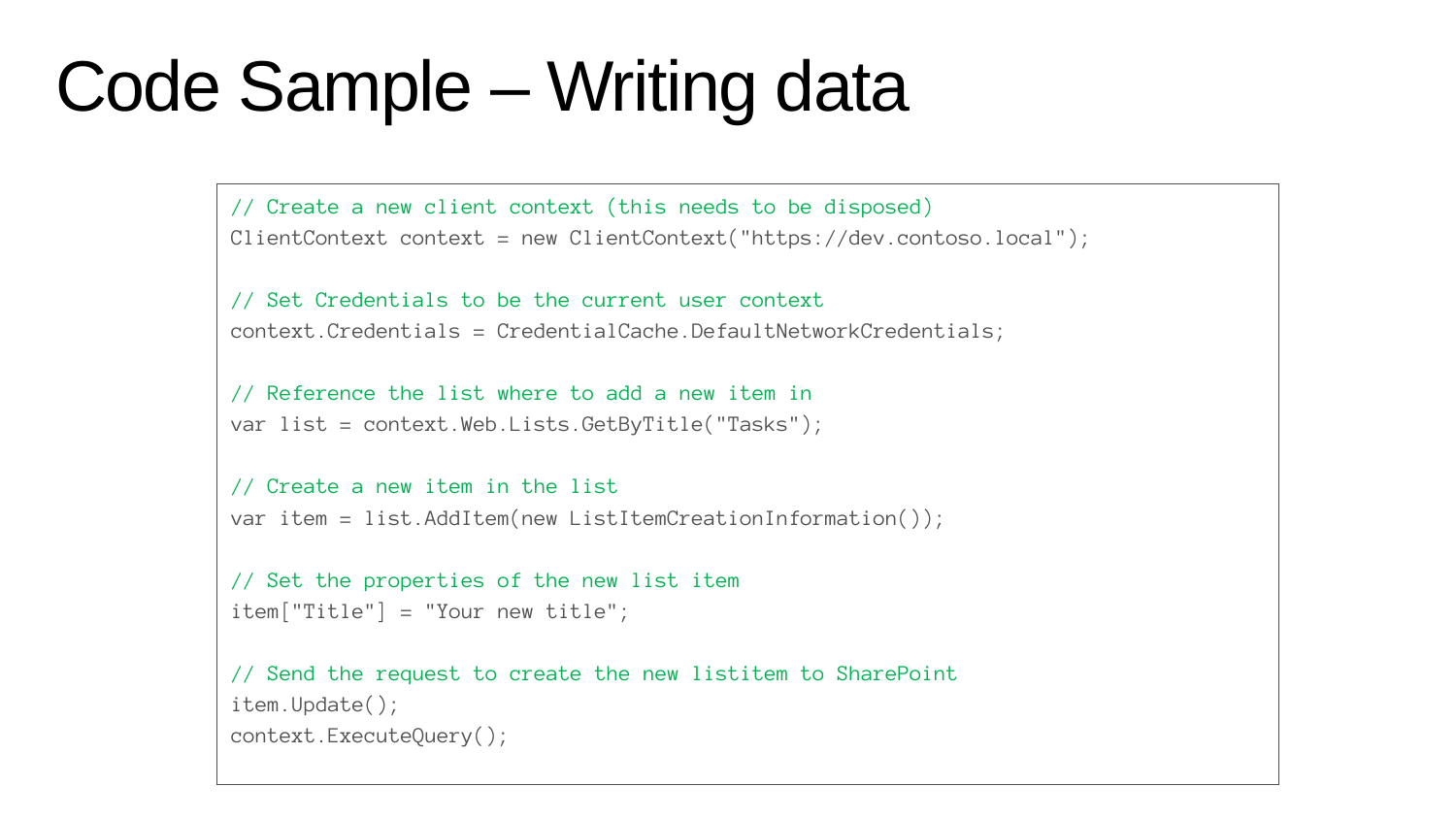

# Code Sample – Writing data
// Create a new client context (this needs to be disposed)
ClientContext context = new ClientContext("https://dev.contoso.local");

// Set Credentials to be the current user context
context.Credentials = CredentialCache.DefaultNetworkCredentials;

// Reference the list where to add a new item in
var list = context.Web.Lists.GetByTitle("Tasks");

// Create a new item in the list
var item = list.AddItem(new ListItemCreationInformation());

// Set the properties of the new list item
item["Title"] = "Your new title";

// Send the request to create the new listitem to SharePoint
item.Update();
context.ExecuteQuery();